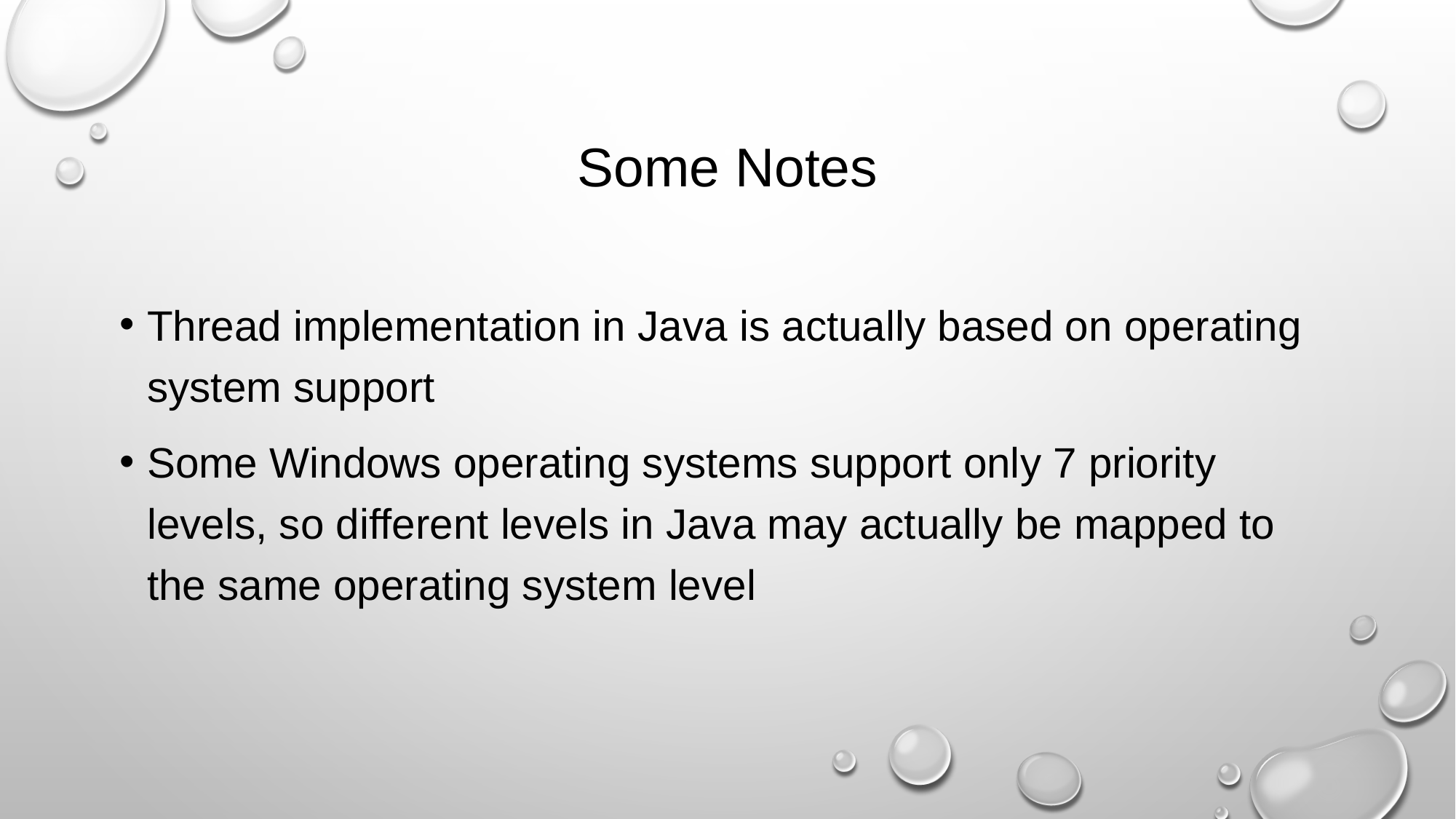

# Some Notes
Thread implementation in Java is actually based on operating system support
Some Windows operating systems support only 7 priority levels, so different levels in Java may actually be mapped to the same operating system level